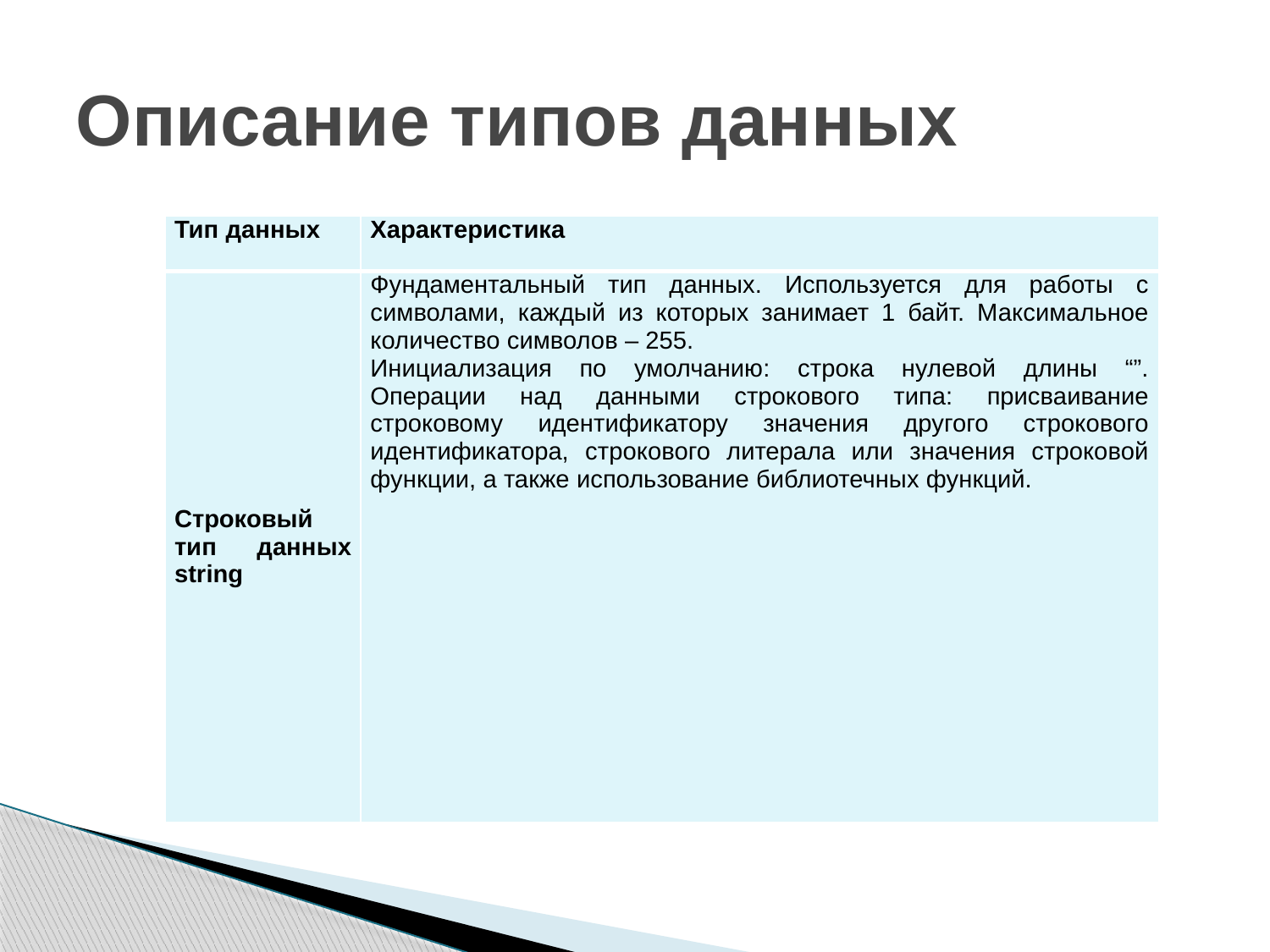

# Описание типов данных
| Тип данных | Характеристика |
| --- | --- |
| Строковый тип данных string | Фундаментальный тип данных. Используется для работы с символами, каждый из которых занимает 1 байт. Максимальное количество символов – 255. Инициализация по умолчанию: строка нулевой длины “”. Операции над данными строкового типа: присваивание строковому идентификатору значения другого строкового идентификатора, строкового литерала или значения строковой функции, а также использование библиотечных функций. |